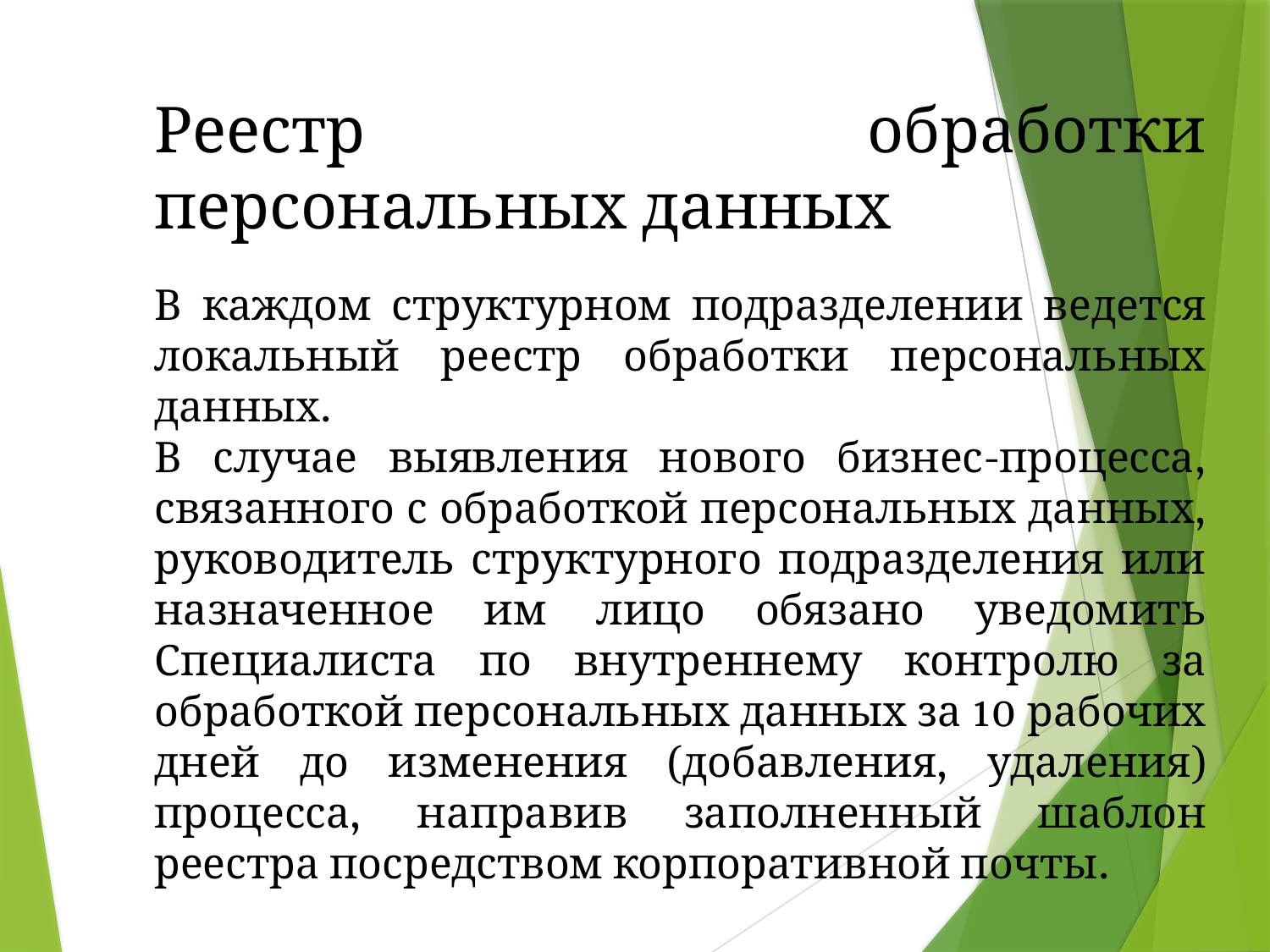

Реестр обработки персональных данных

В каждом структурном подразделении ведется локальный реестр обработки персональных данных.
В случае выявления нового бизнес-процесса, связанного с обработкой персональных данных, руководитель структурного подразделения или назначенное им лицо обязано уведомить Специалиста по внутреннему контролю за обработкой персональных данных за 10 рабочих дней до изменения (добавления, удаления) процесса, направив заполненный шаблон реестра посредством корпоративной почты.